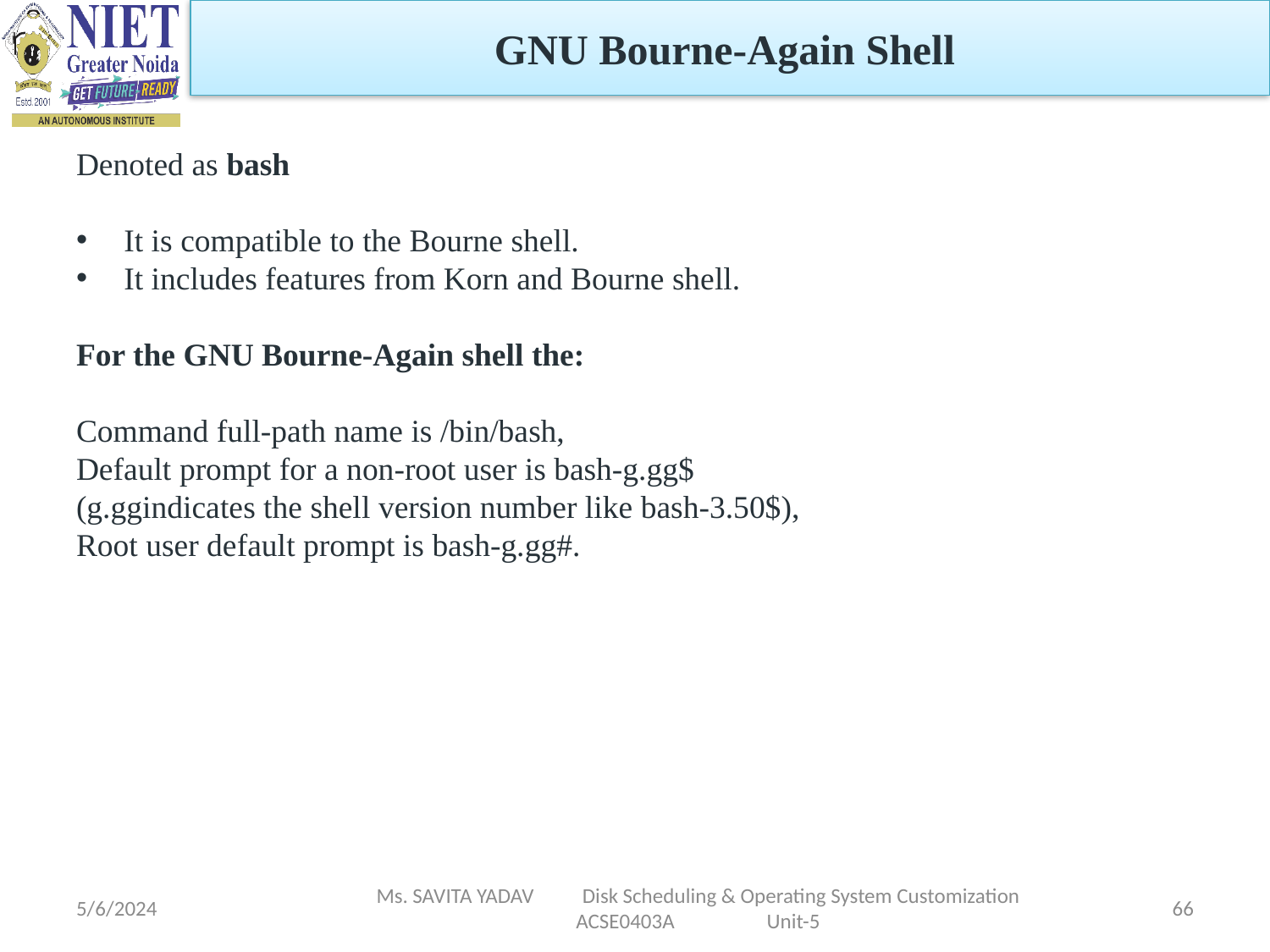

GNU Bourne-Again Shell
Denoted as bash

It is compatible to the Bourne shell.
It includes features from Korn and Bourne shell.

For the GNU Bourne-Again shell the:

Command full-path name is /bin/bash,
Default prompt for a non-root user is bash-g.gg$
(g.ggindicates the shell version number like bash-3.50$),
Root user default prompt is bash-g.gg#.

5/6/2024
Ms. SAVITA YADAV          Disk Scheduling & Operating System Customization ACSE0403A                   Unit-5
66